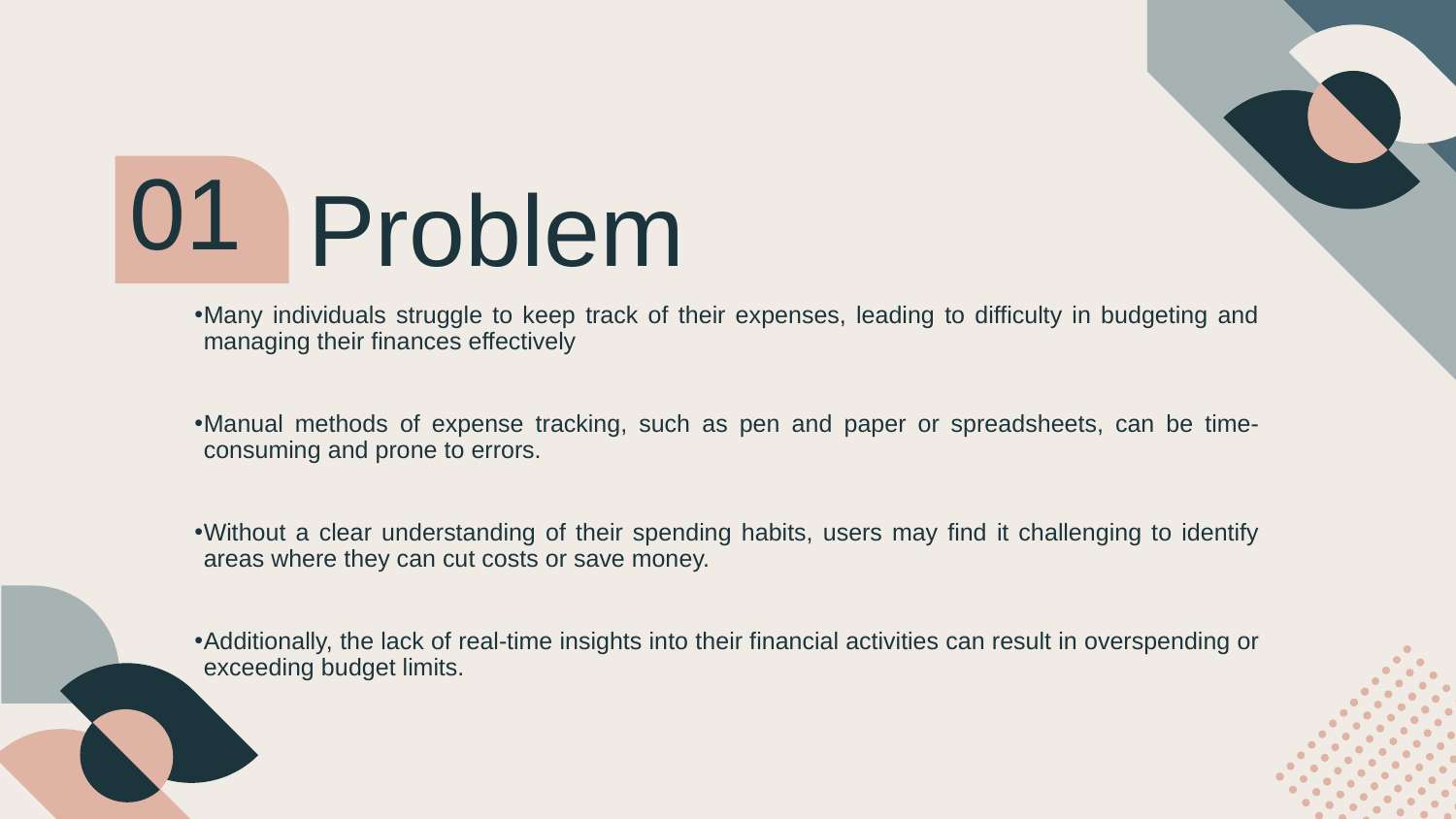

01

# Problem
Many individuals struggle to keep track of their expenses, leading to difficulty in budgeting and managing their finances effectively

Manual methods of expense tracking, such as pen and paper or spreadsheets, can be time-consuming and prone to errors.

Without a clear understanding of their spending habits, users may find it challenging to identify areas where they can cut costs or save money.

Additionally, the lack of real-time insights into their financial activities can result in overspending or exceeding budget limits.